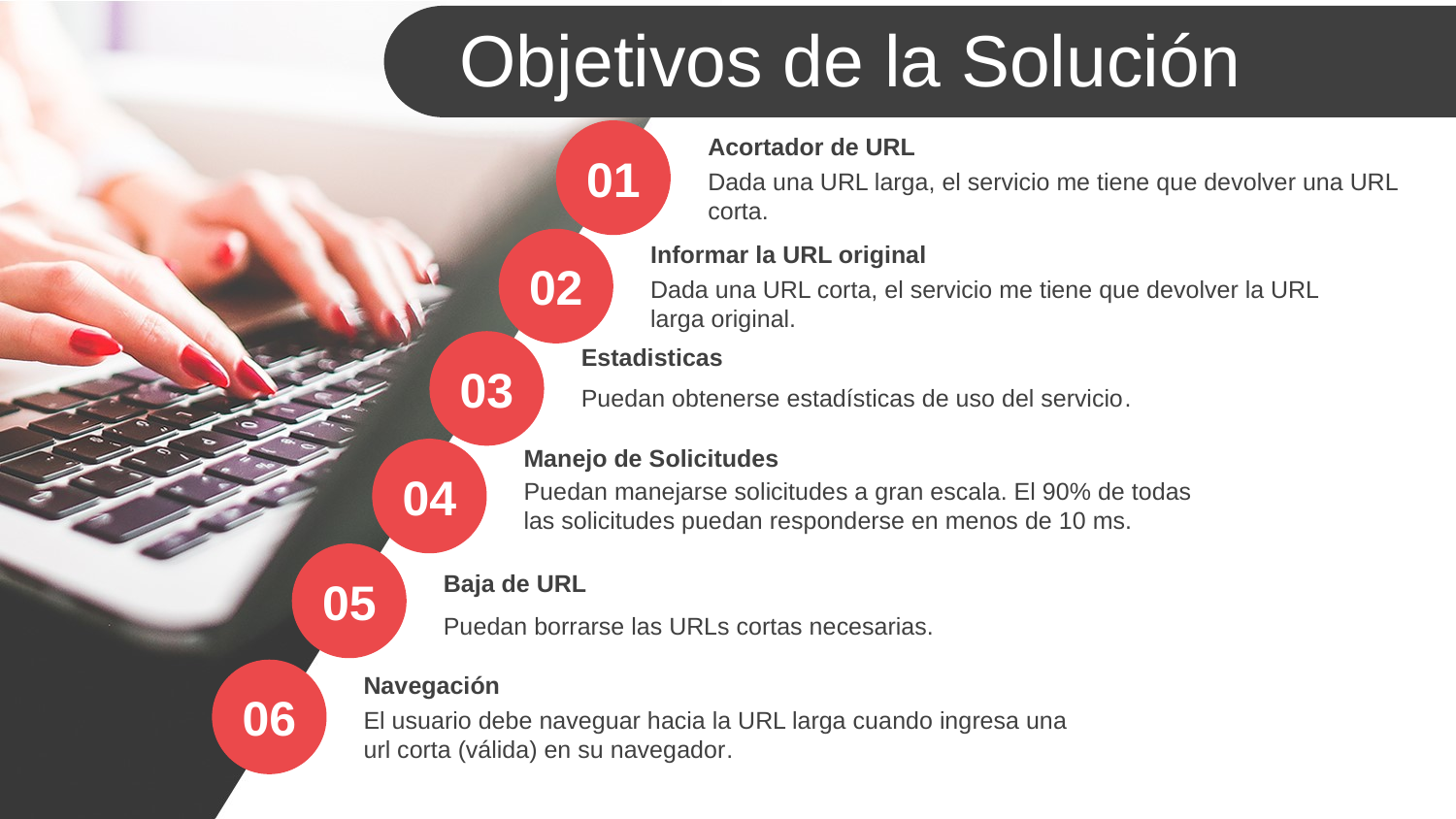

Objetivos de la Solución

Acortador de URL
Dada una URL larga, el servicio me tiene que devolver una URL corta.
01

Informar la URL original
Dada una URL corta, el servicio me tiene que devolver la URL larga original.
02

Estadisticas
Puedan obtenerse estadísticas de uso del servicio.
03
Manejo de Solicitudes
Puedan manejarse solicitudes a gran escala. El 90% de todas las solicitudes puedan responderse en menos de 10 ms.

04

Baja de URL
Puedan borrarse las URLs cortas necesarias.
05

Navegación
El usuario debe naveguar hacia la URL larga cuando ingresa una url corta (válida) en su navegador.
06